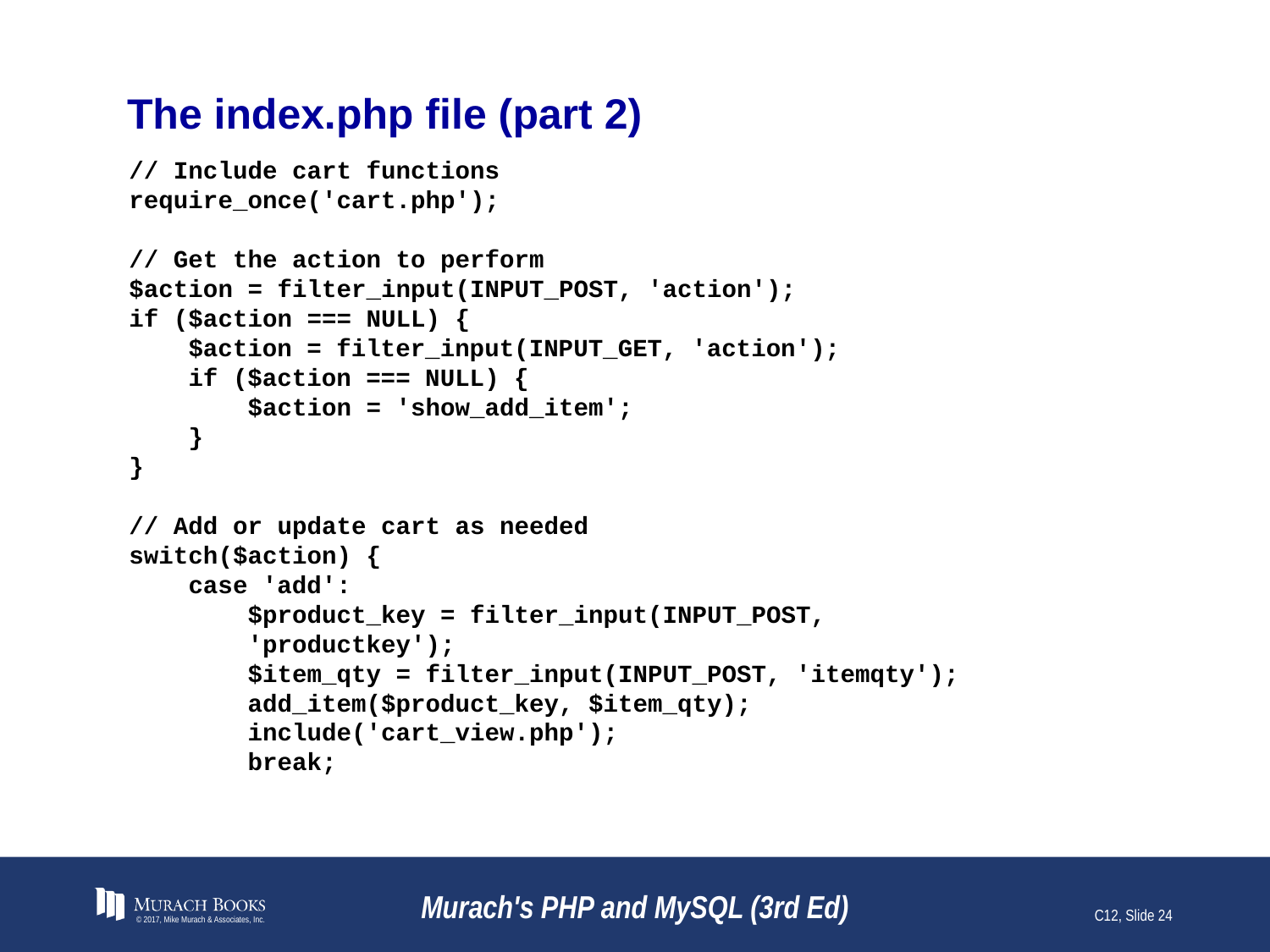

# The index.php file (part 2)
// Include cart functions
require_once('cart.php');

// Get the action to perform
$action = filter_input(INPUT_POST, 'action');
if ($action === NULL) {
    $action = filter_input(INPUT_GET, 'action');
    if ($action === NULL) {
        $action = 'show_add_item';
    }
}

// Add or update cart as needed
switch($action) {
    case 'add':
        $product_key = filter_input(INPUT_POST,
        'productkey');
        $item_qty = filter_input(INPUT_POST, 'itemqty');
        add_item($product_key, $item_qty);
        include('cart_view.php');
        break;

© 2017, Mike Murach & Associates, Inc.
Murach's PHP and MySQL (3rd Ed)

C12, Slide 24